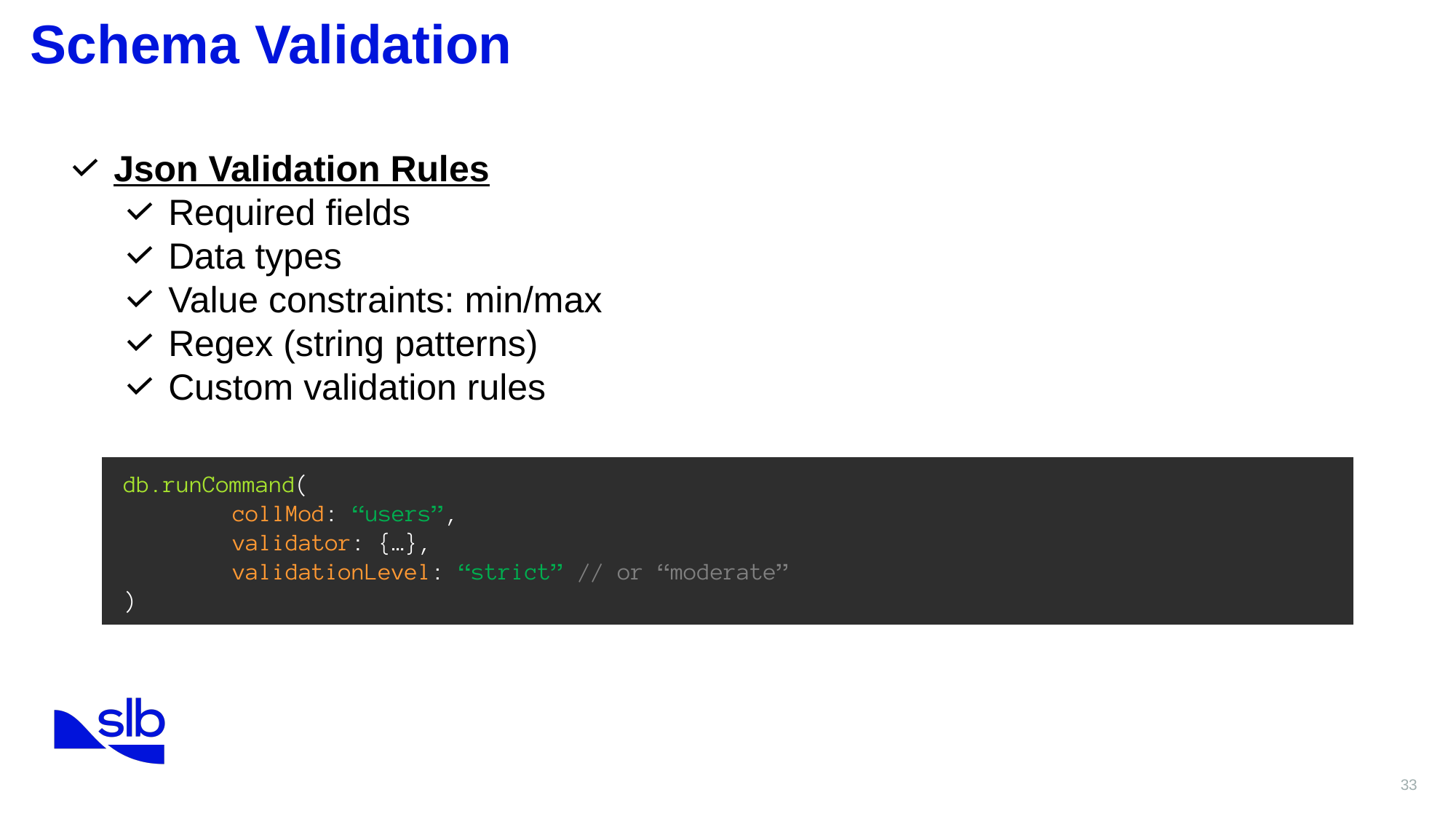

Schema Validation
Json Validation Rules
Required fields
Data types
Value constraints: min/max
Regex (string patterns)
Custom validation rules

db.runCommand(
	collMod: “users”,
	validator: {…},
	validationLevel: “strict” // or “moderate”
)
33